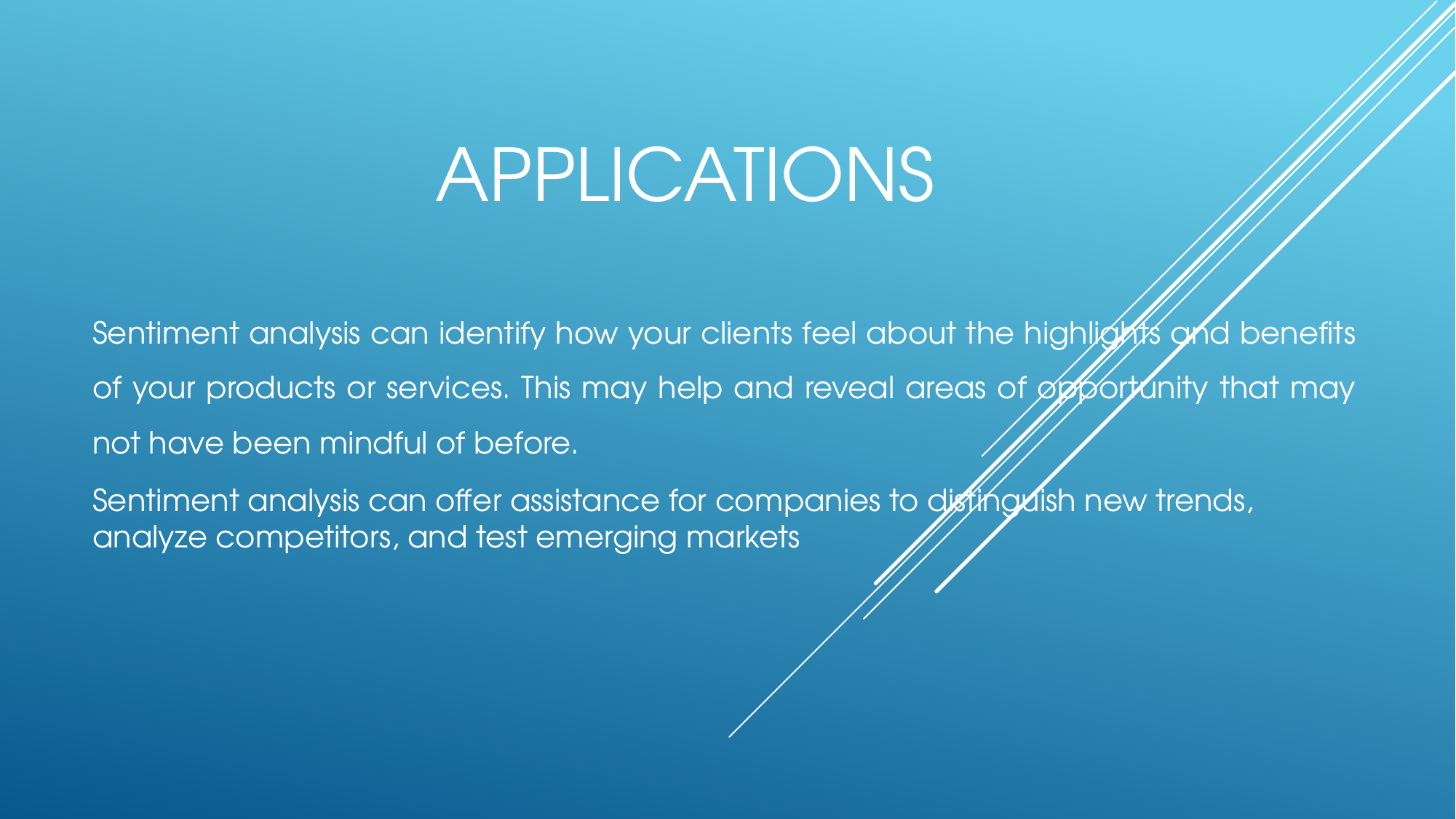

# applications
Sentiment analysis can identify how your clients feel about the highlights and benefits of your products or services. This may help and reveal areas of opportunity that may not have been mindful of before.
Sentiment analysis can offer assistance for companies to distinguish new trends, analyze competitors, and test emerging markets